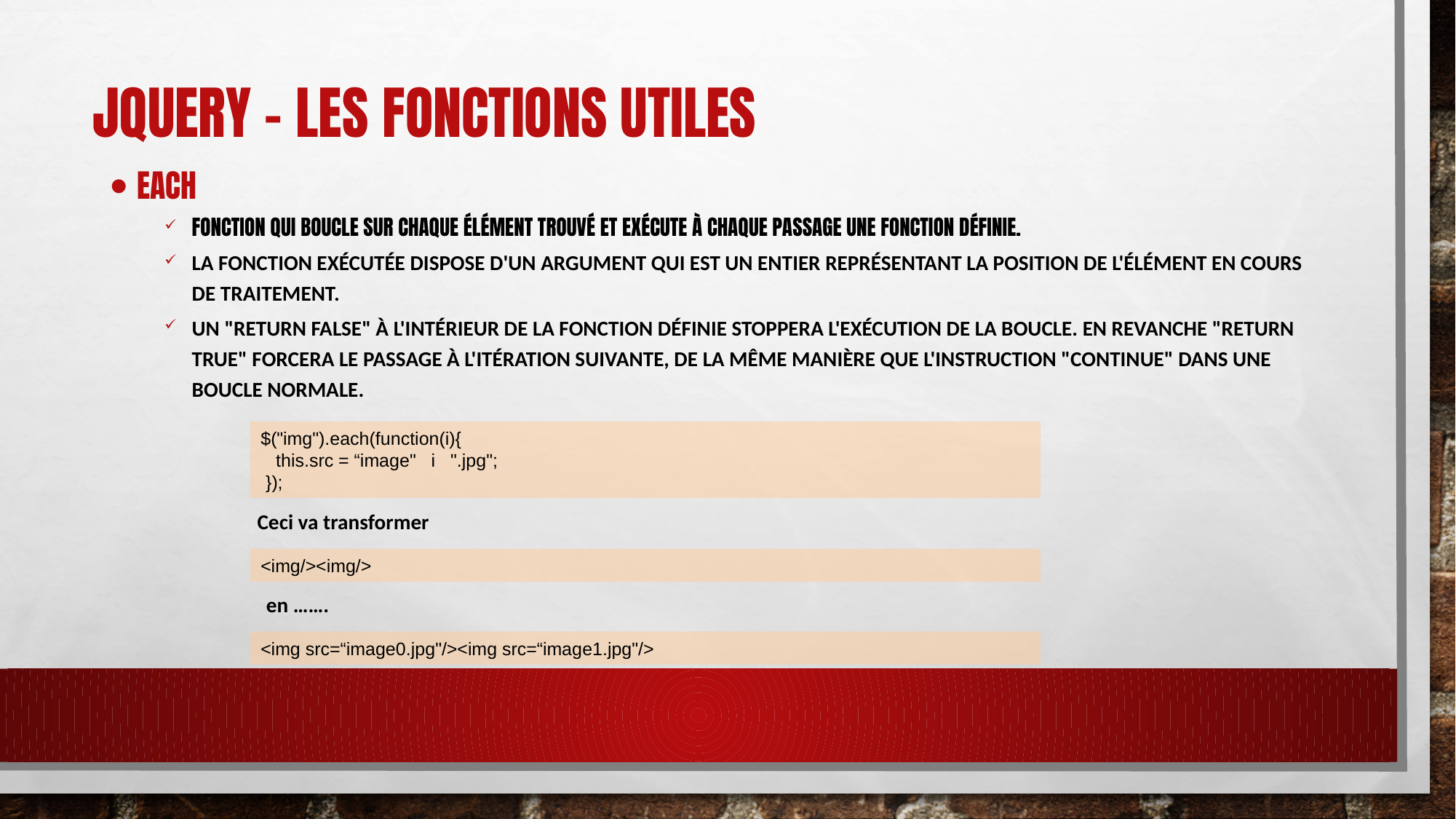

# Jquery – les Fonctions utiles
Each
Fonction qui boucle sur chaque élément trouvé et exécute à chaque passage une fonction définie.
La fonction exécutée dispose d'un argument qui est un entier représentant la position de l'élément en cours de traitement.
Un "return false" à l'intérieur de la fonction définie stoppera l'exécution de la boucle. En revanche "return true" forcera le passage à l'itération suivante, de la même manière que l'instruction "continue" dans une boucle normale.

$("img").each(function(i){
   this.src = “image"   i   ".jpg";
 });
Ceci va transformer
<img/><img/>
en …….
<img src=“image0.jpg"/><img src=“image1.jpg"/>